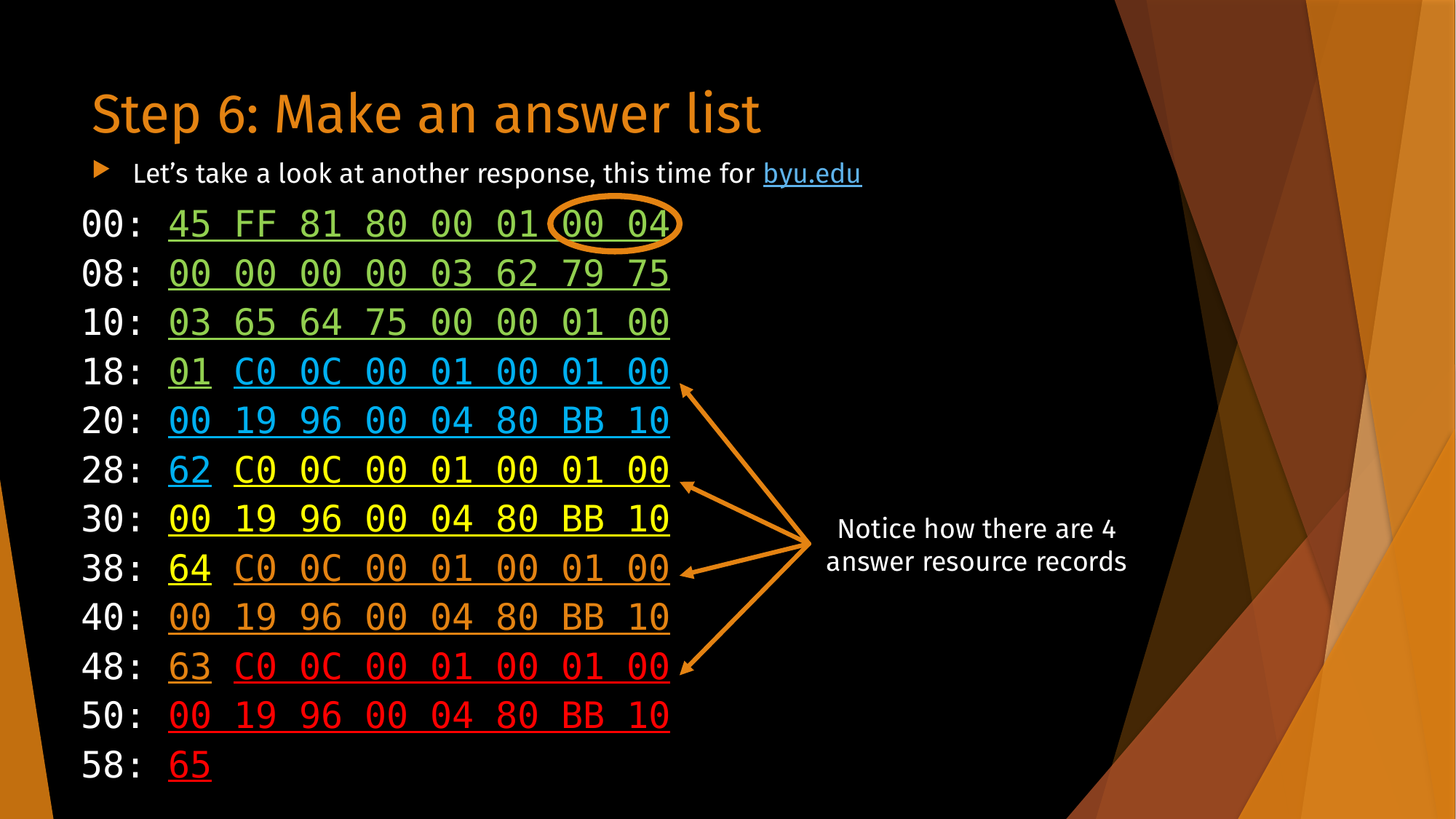

# Step 6: Make an answer list
Let’s take a look at another response, this time for byu.edu

| 00: 45 FF 81 80 00 01 00 04 08: 00 00 00 00 03 62 79 75 10: 03 65 64 75 00 00 01 00 18: 01 C0 0C 00 01 00 01 00 20: 00 19 96 00 04 80 BB 10 28: 62 C0 0C 00 01 00 01 00 30: 00 19 96 00 04 80 BB 10 38: 64 C0 0C 00 01 00 01 00 40: 00 19 96 00 04 80 BB 10 48: 63 C0 0C 00 01 00 01 00 50: 00 19 96 00 04 80 BB 10 58: 65 |
| --- |
Notice how there are 4 answer resource records